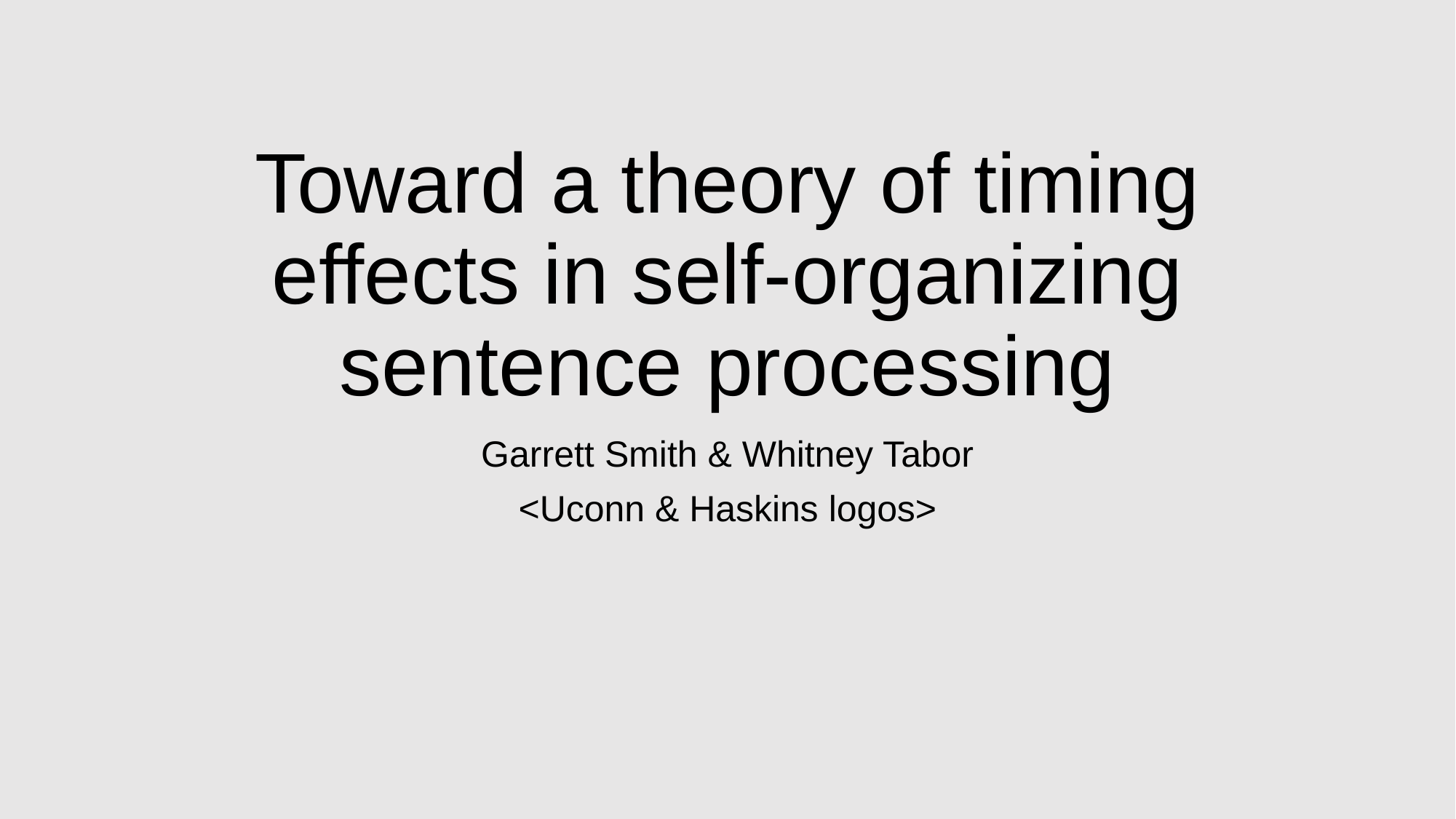

# Toward a theory of timing effects in self-organizing sentence processing
Garrett Smith & Whitney Tabor
<Uconn & Haskins logos>